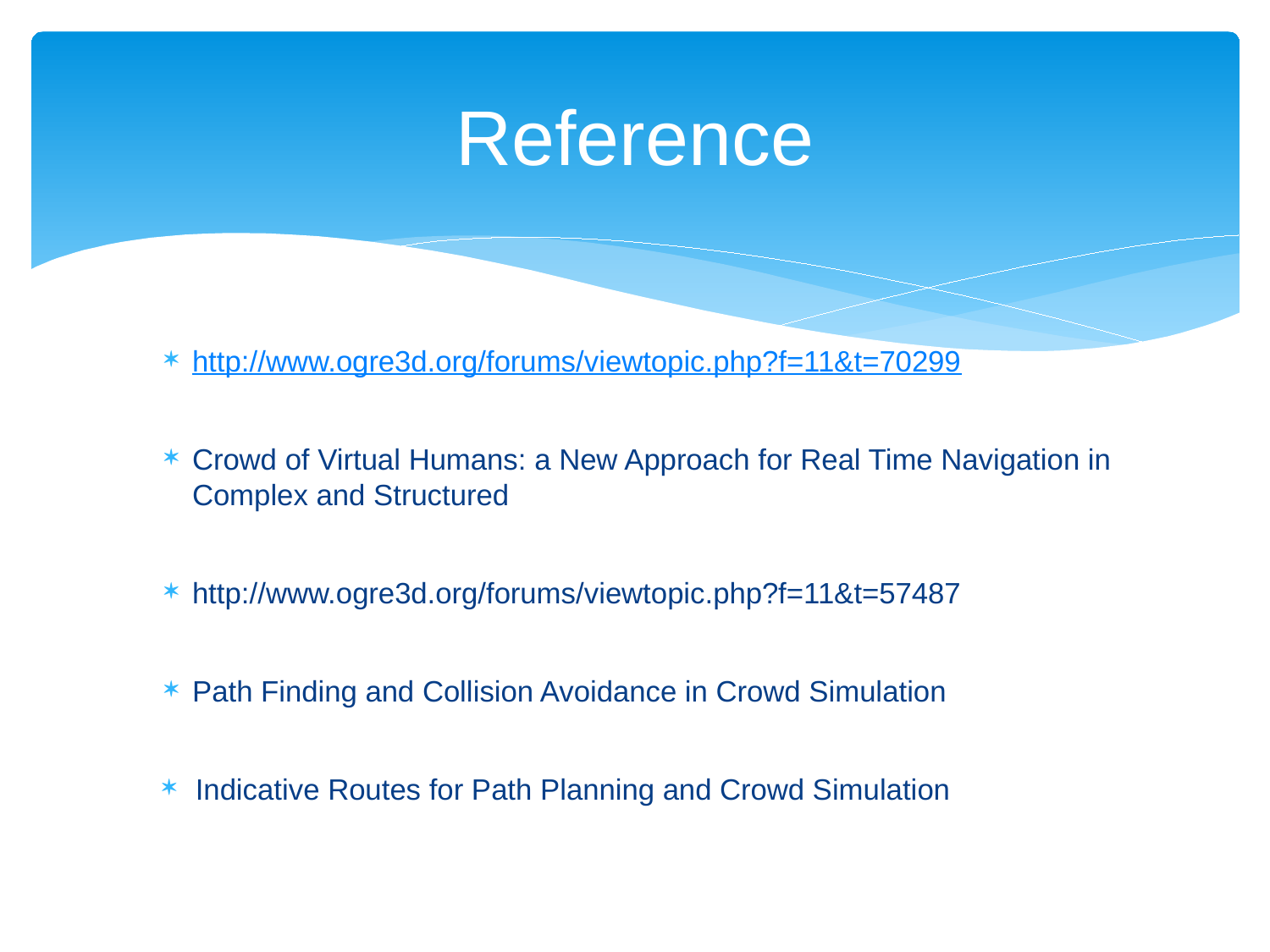

# Reference
http://www.ogre3d.org/forums/viewtopic.php?f=11&t=70299

Crowd of Virtual Humans: a New Approach for Real Time Navigation in Complex and Structured

http://www.ogre3d.org/forums/viewtopic.php?f=11&t=57487

Path Finding and Collision Avoidance in Crowd Simulation

Indicative Routes for Path Planning and Crowd Simulation